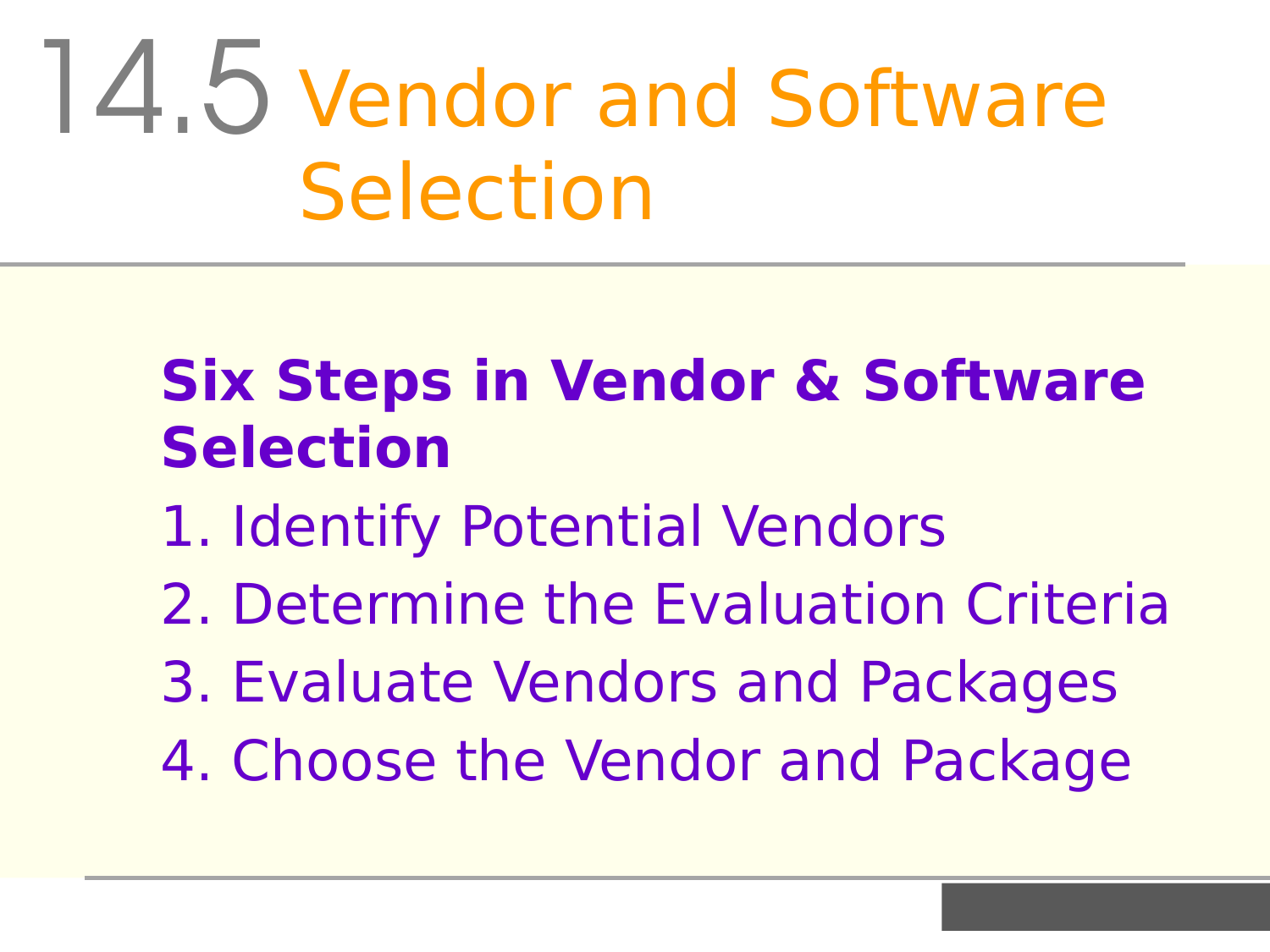

14.5
Vendor and Software Selection
Six Steps in Vendor & Software Selection
Identify Potential Vendors
Determine the Evaluation Criteria
Evaluate Vendors and Packages
Choose the Vendor and Package